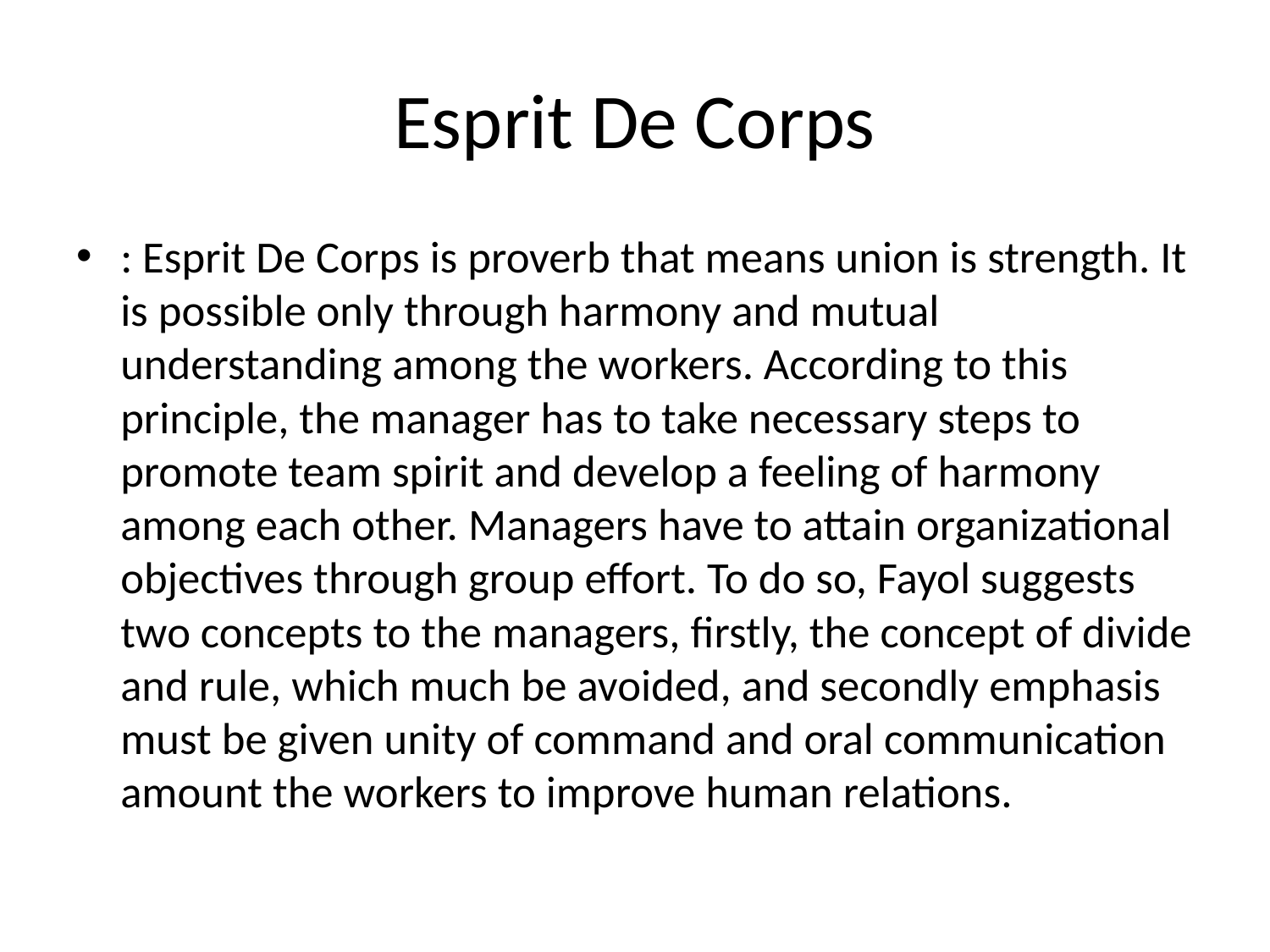

# Esprit De Corps
: Esprit De Corps is proverb that means union is strength. It is possible only through harmony and mutual understanding among the workers. According to this principle, the manager has to take necessary steps to promote team spirit and develop a feeling of harmony among each other. Managers have to attain organizational objectives through group effort. To do so, Fayol suggests two concepts to the managers, firstly, the concept of divide and rule, which much be avoided, and secondly emphasis must be given unity of command and oral communication amount the workers to improve human relations.